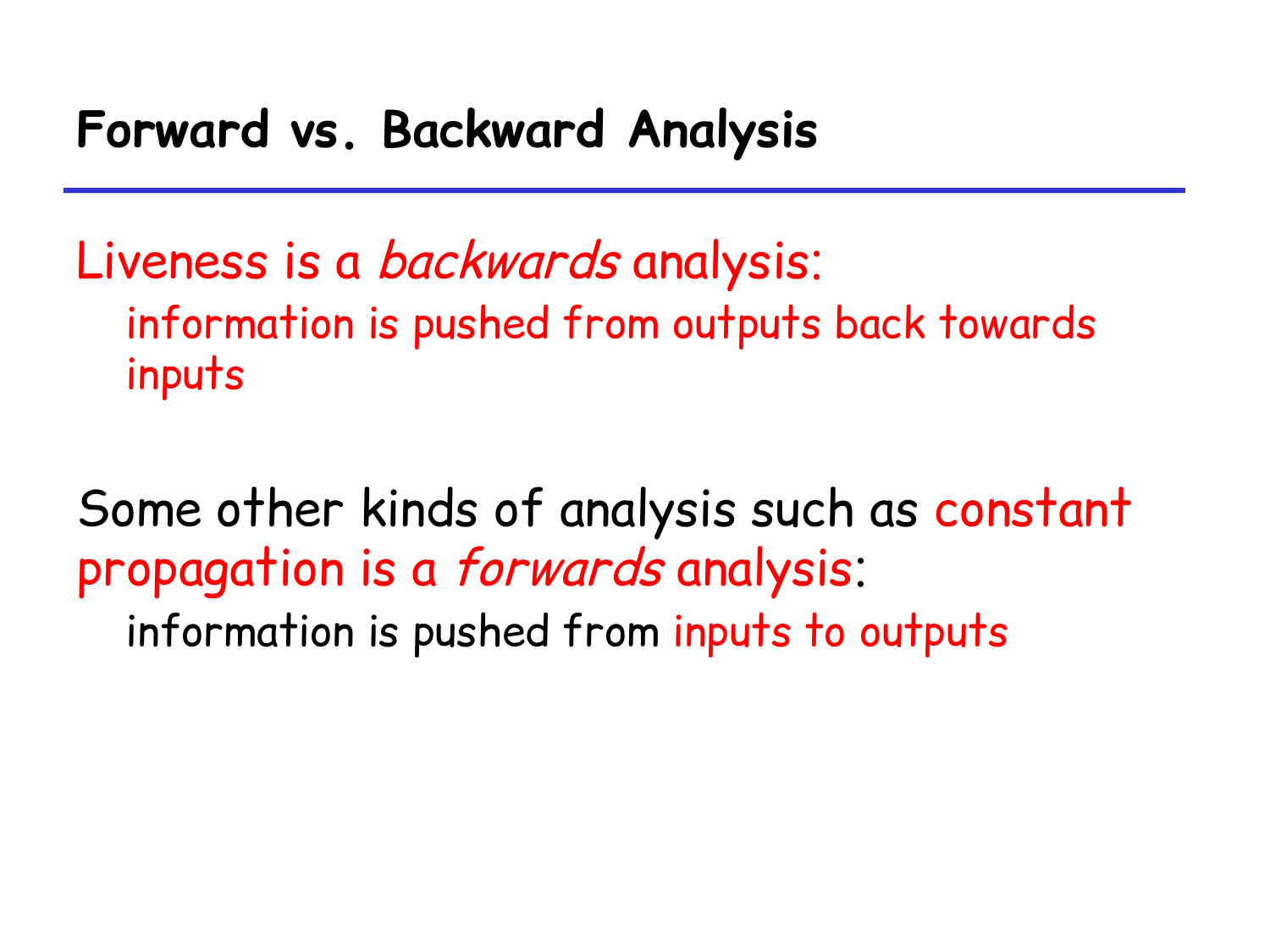

# Forward vs. Backward Analysis
Liveness is a backwards analysis:
information is pushed from outputs back towards inputs

Some other kinds of analysis such as constant propagation is a forwards analysis:
information is pushed from inputs to outputs

31